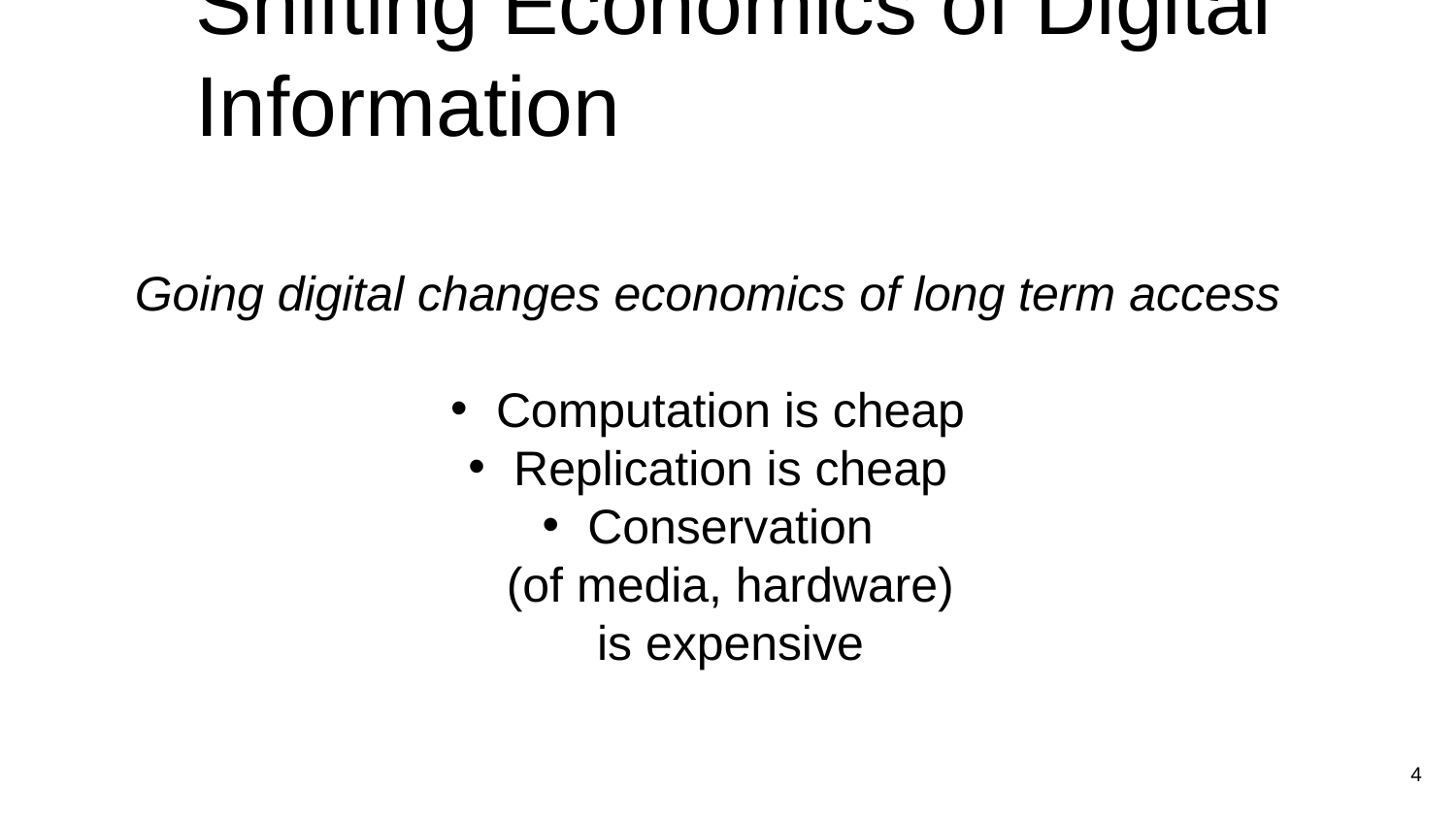

# Shifting Economics of Digital Information
Going digital changes economics of long term access

Computation is cheap
Replication is cheap
Conservation
 (of media, hardware)
is expensive
4